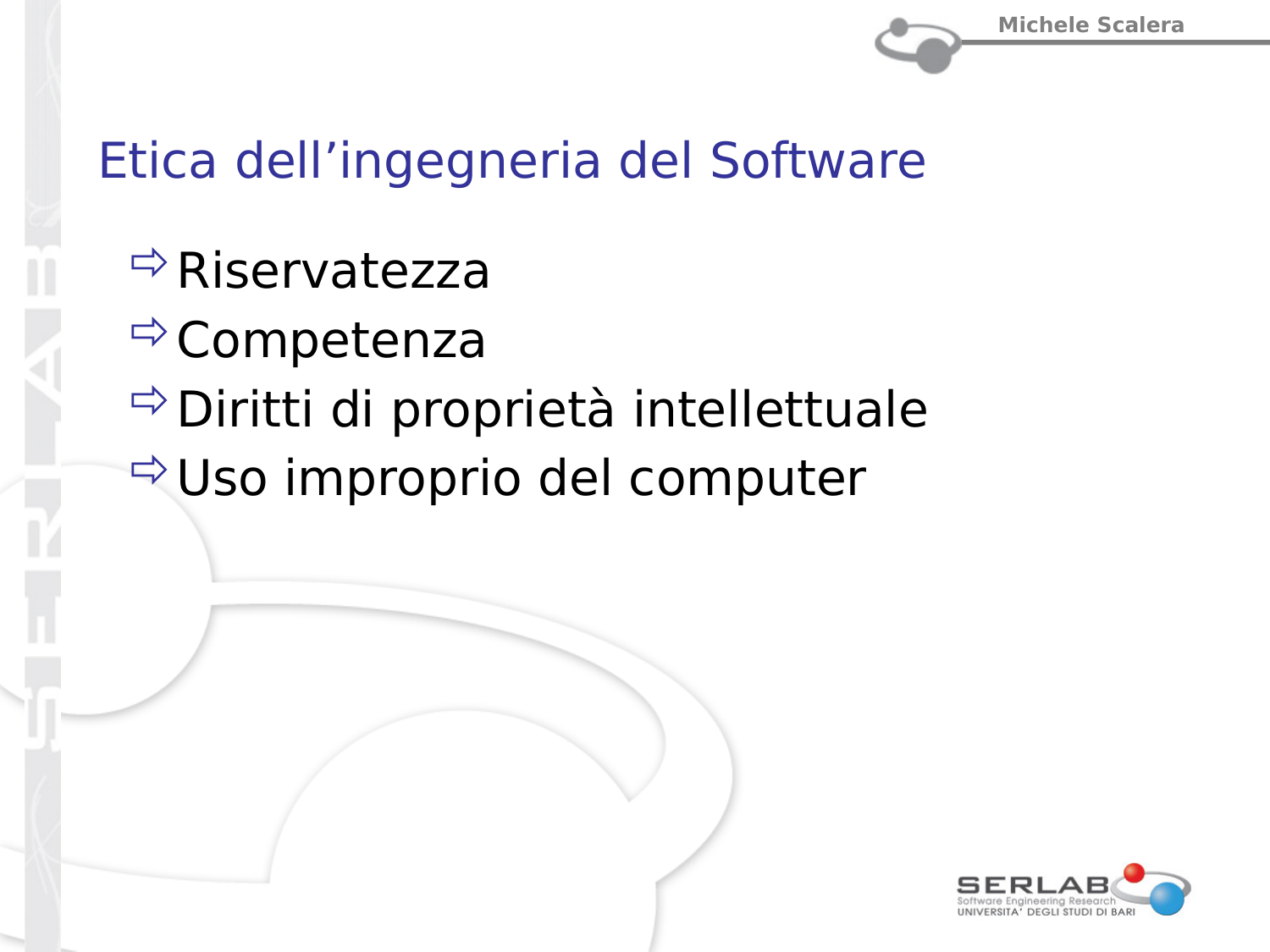

# Etica dell’ingegneria del Software
Riservatezza
Competenza
Diritti di proprietà intellettuale
Uso improprio del computer